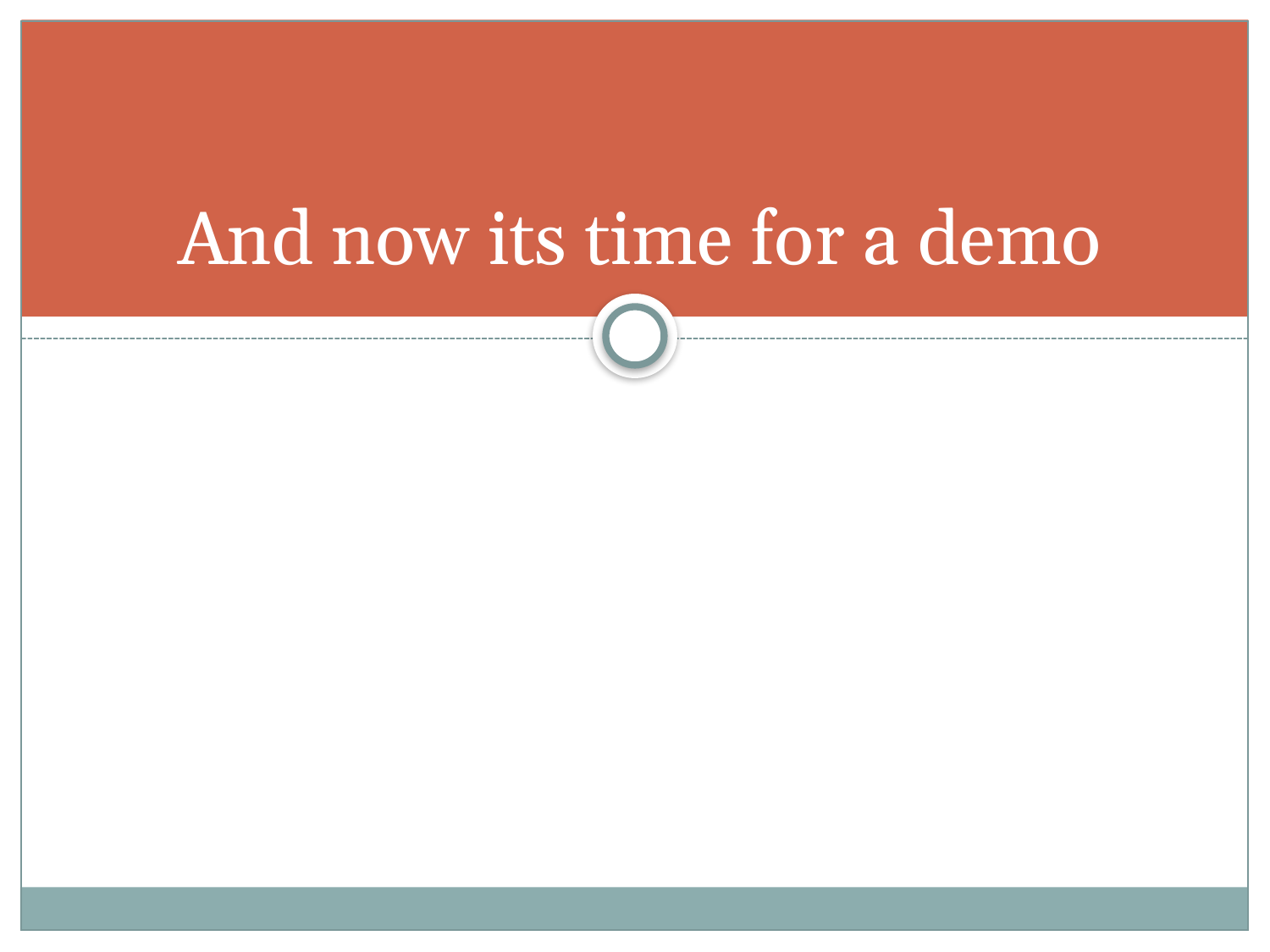

# And now its time for a demo